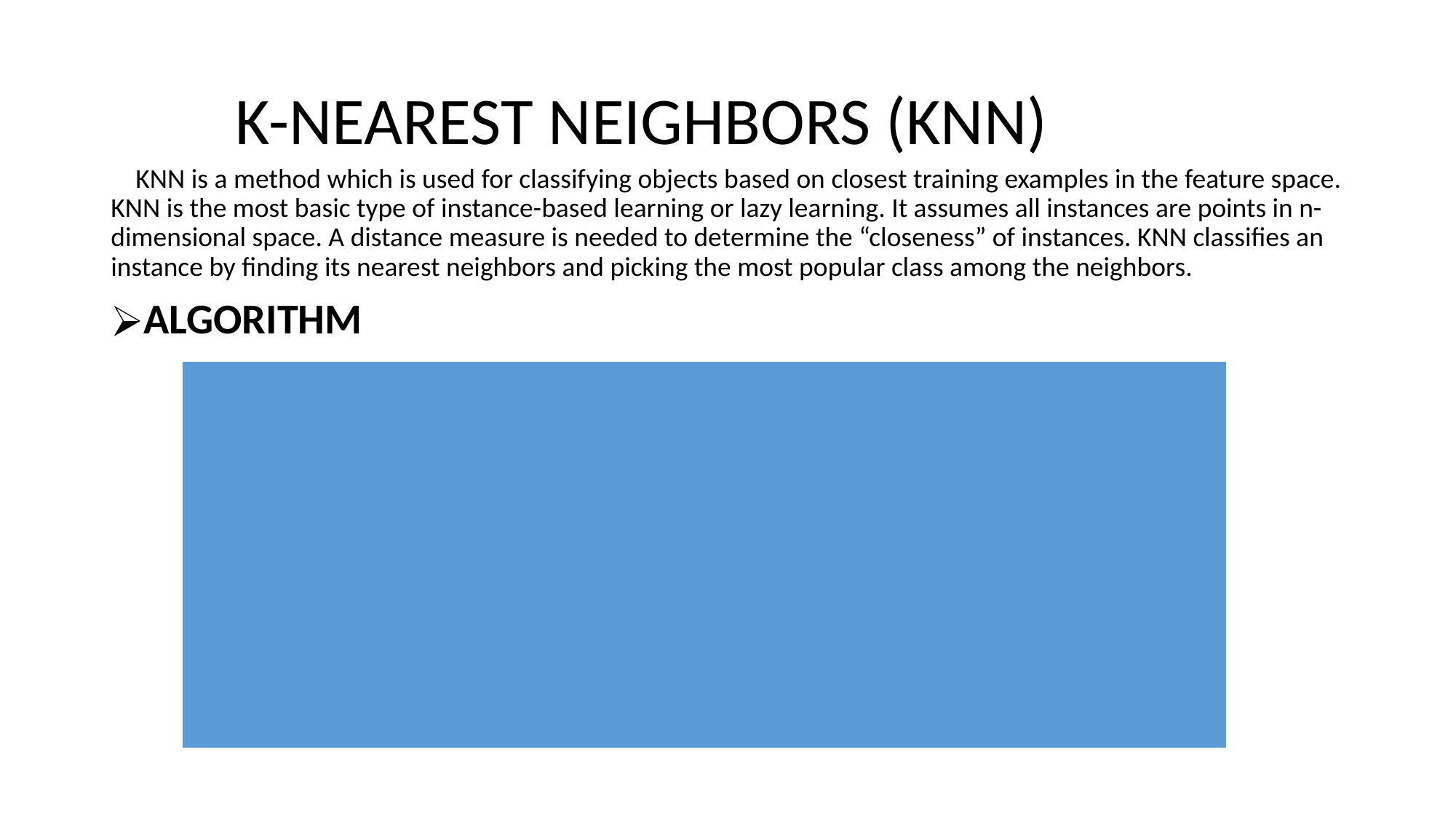

# K-NEAREST NEIGHBORS (KNN)
    KNN is a method which is used for classifying objects based on closest training examples in the feature space. KNN is the most basic type of instance-based learning or lazy learning. It assumes all instances are points in n-dimensional space. A distance measure is needed to determine the “closeness” of instances. KNN classifies an instance by finding its nearest neighbors and picking the most popular class among the neighbors.
ALGORITHM
|  |
| --- |